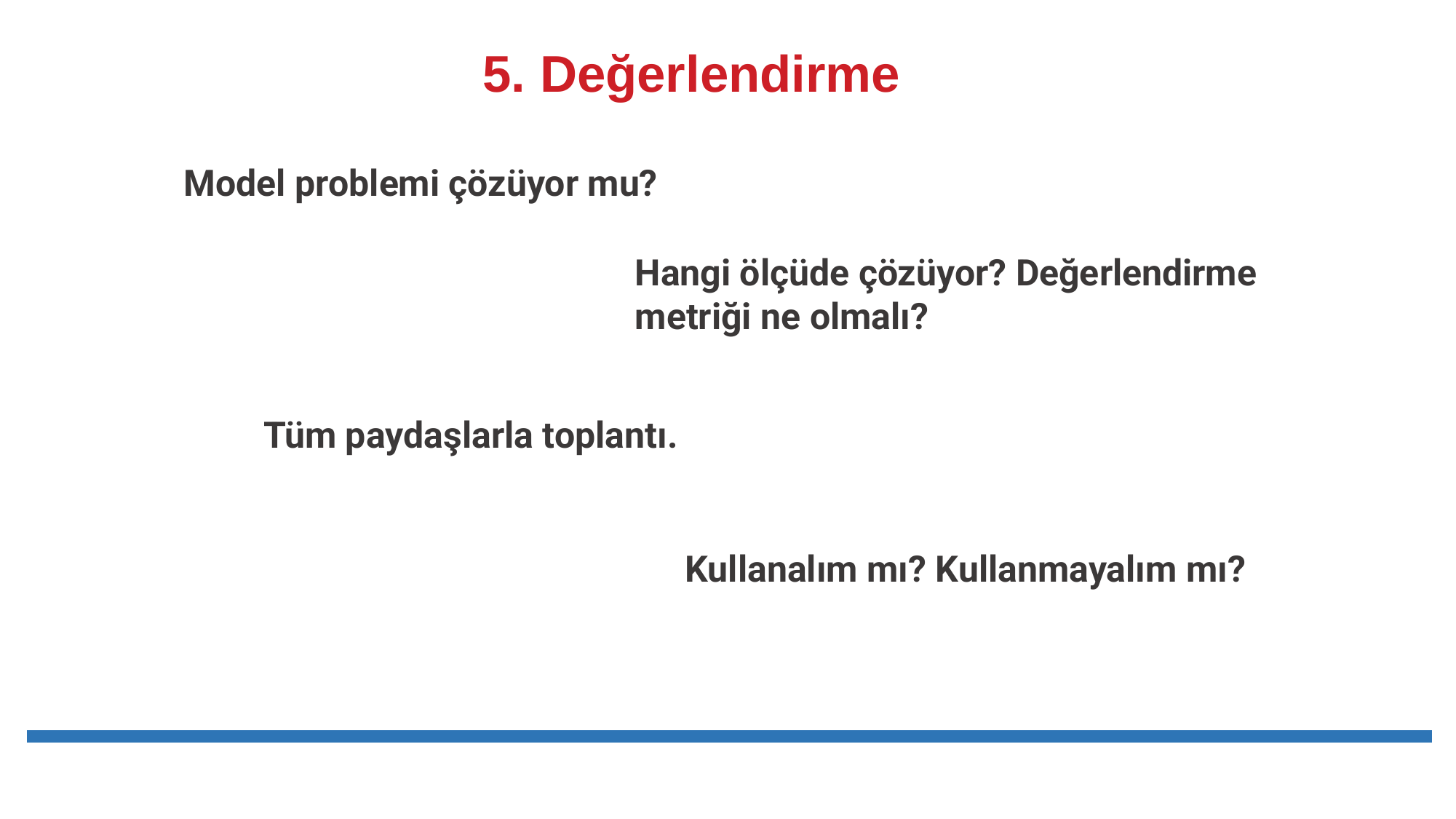

# 5. Değerlendirme
Model problemi çözüyor mu?
Hangi ölçüde çözüyor? Değerlendirme metriği ne olmalı?
Tüm paydaşlarla toplantı.
Kullanalım mı? Kullanmayalım mı?